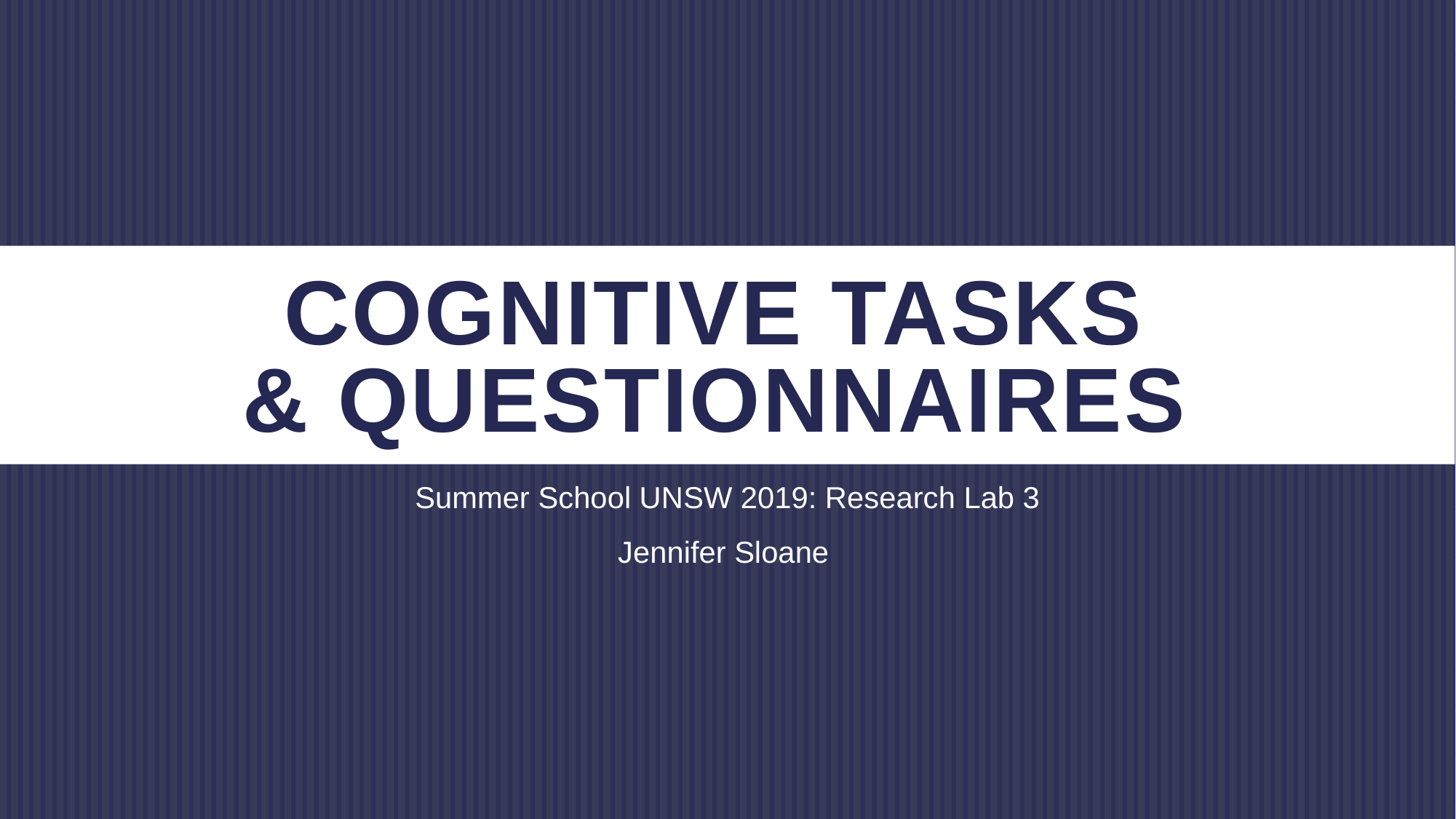

# Cognitive tasks & Questionnaires
Summer School UNSW 2019: Research Lab 3
Jennifer Sloane